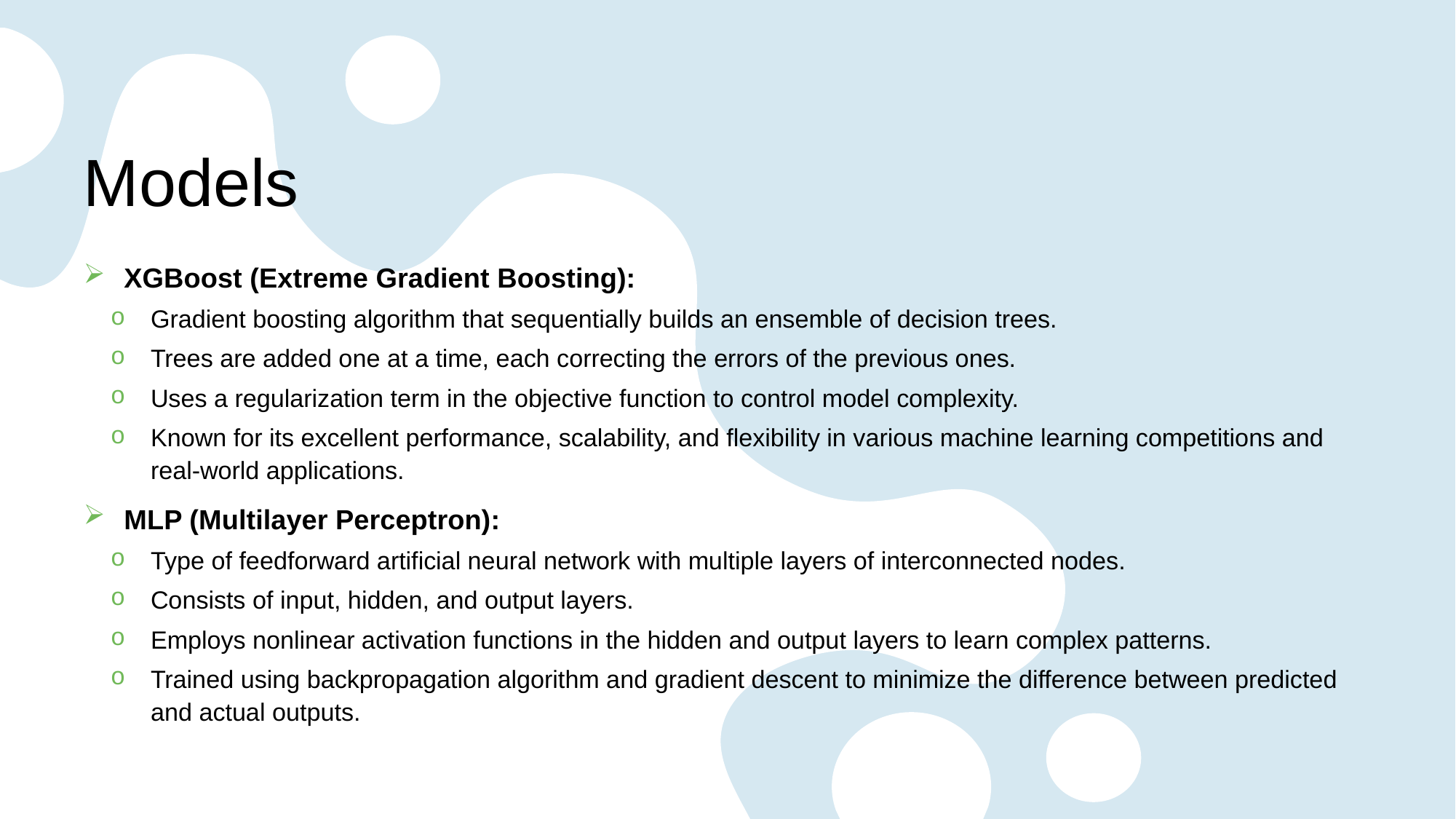

# Models
XGBoost (Extreme Gradient Boosting):
Gradient boosting algorithm that sequentially builds an ensemble of decision trees.
Trees are added one at a time, each correcting the errors of the previous ones.
Uses a regularization term in the objective function to control model complexity.
Known for its excellent performance, scalability, and flexibility in various machine learning competitions and real-world applications.
MLP (Multilayer Perceptron):
Type of feedforward artificial neural network with multiple layers of interconnected nodes.
Consists of input, hidden, and output layers.
Employs nonlinear activation functions in the hidden and output layers to learn complex patterns.
Trained using backpropagation algorithm and gradient descent to minimize the difference between predicted and actual outputs.